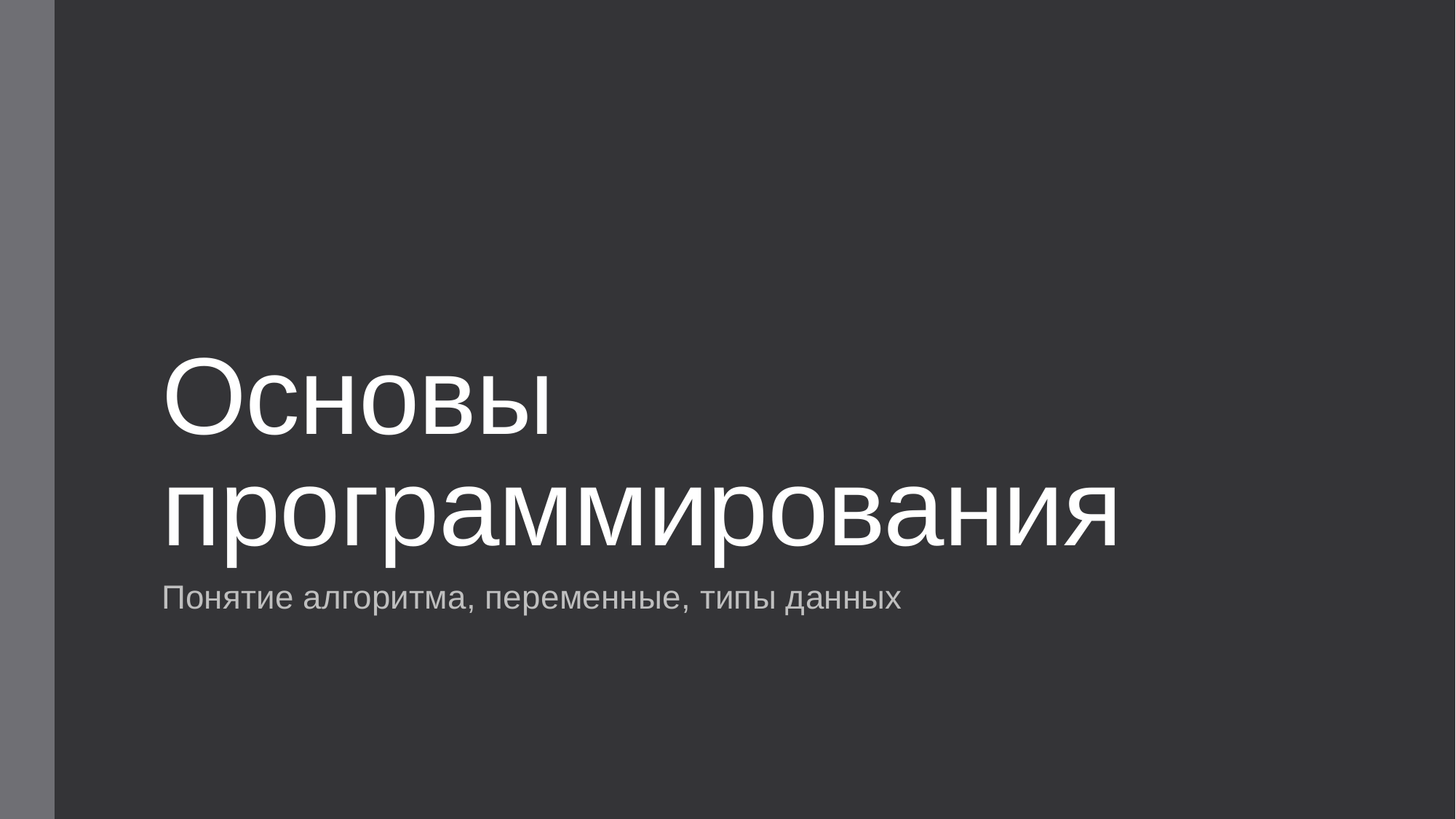

# Основы программирования
Понятие алгоритма, переменные, типы данных